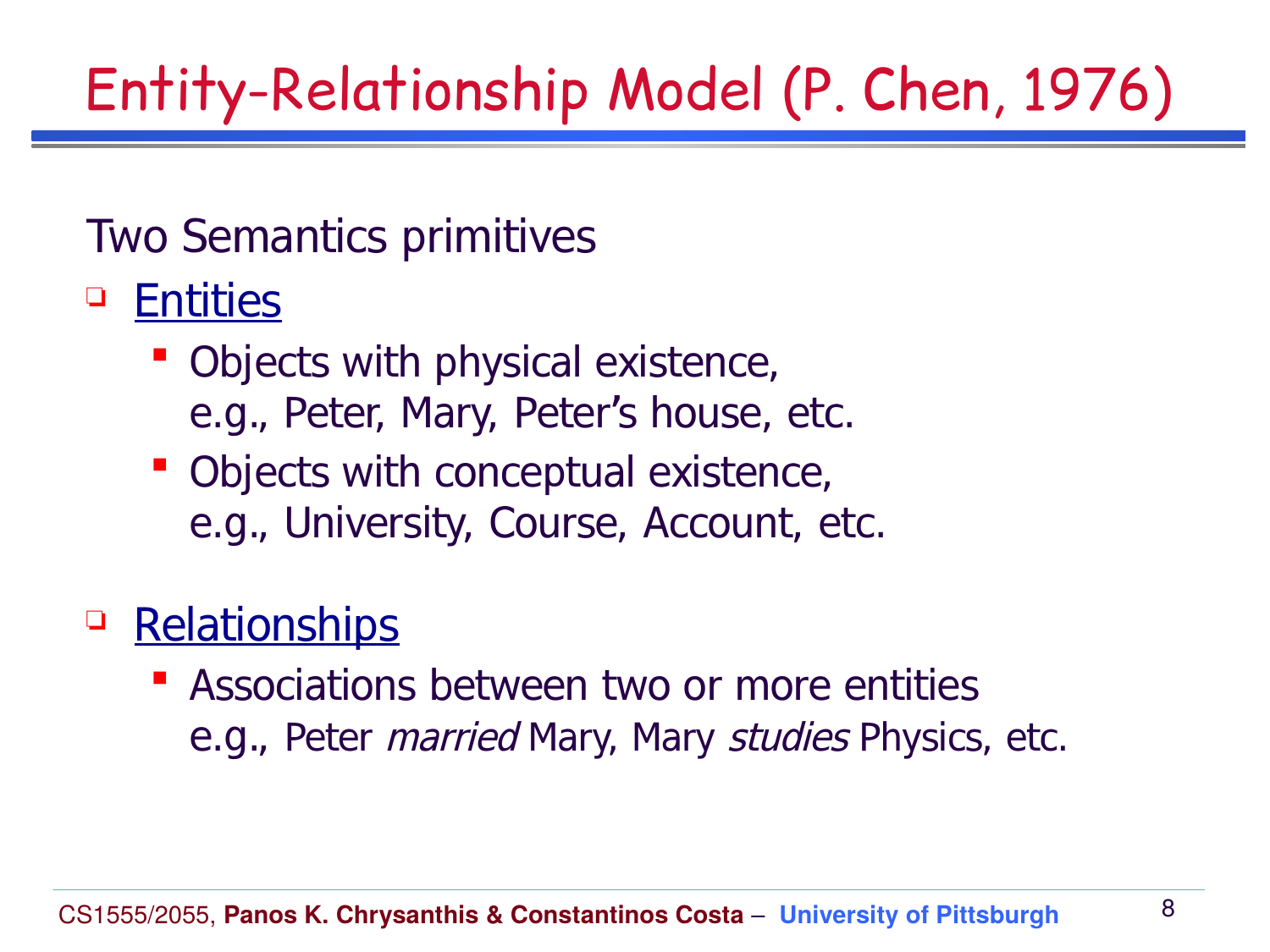

# Entity-Relationship Model (P. Chen, 1976)
Two Semantics primitives
Entities
Objects with physical existence,
e.g., Peter, Mary, Peter’s house, etc.
Objects with conceptual existence,
e.g., University, Course, Account, etc.

Relationships
Associations between two or more entities
e.g., Peter married Mary, Mary studies Physics, etc.